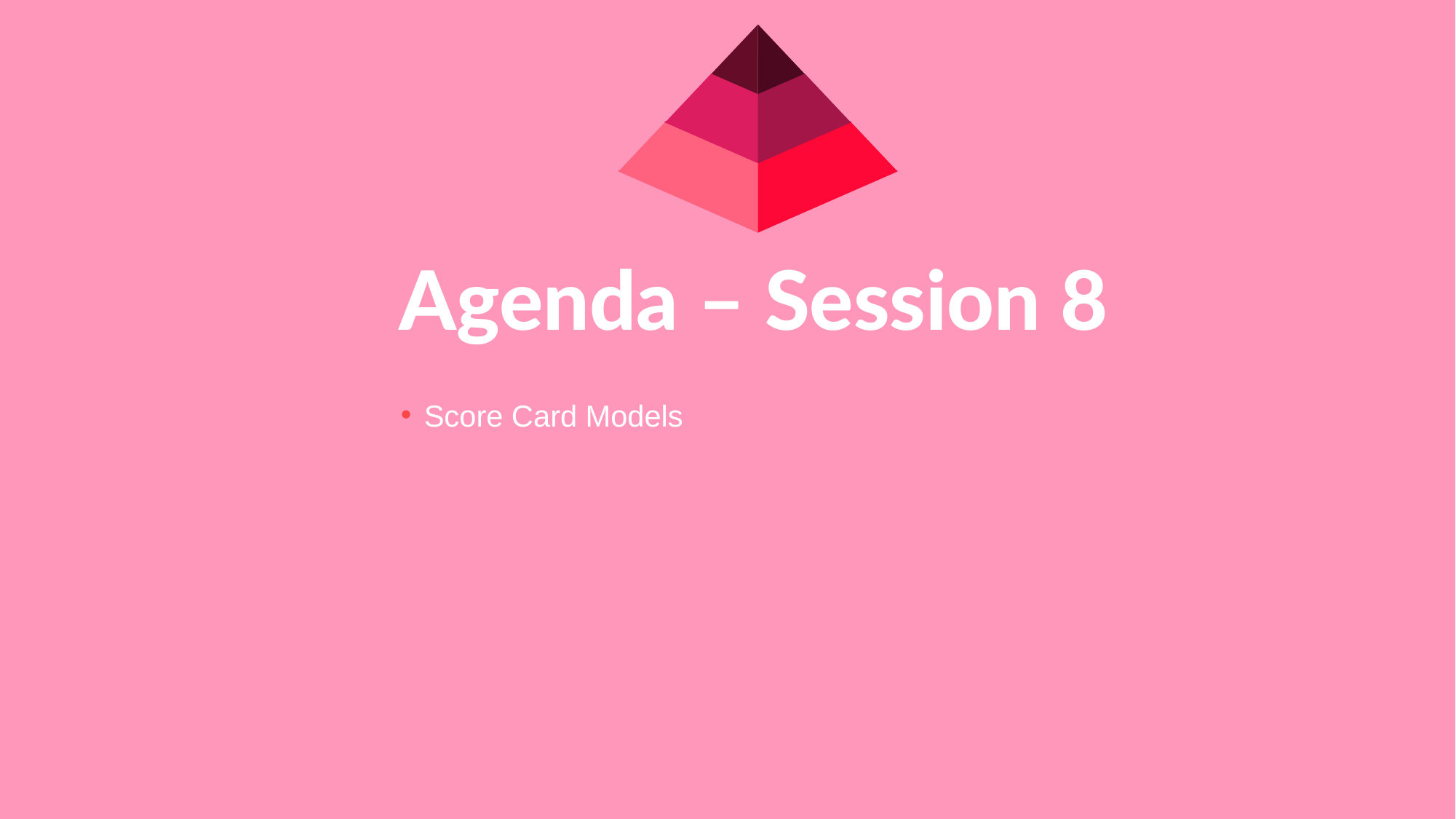

Agenda – Session 8
Score Card Models